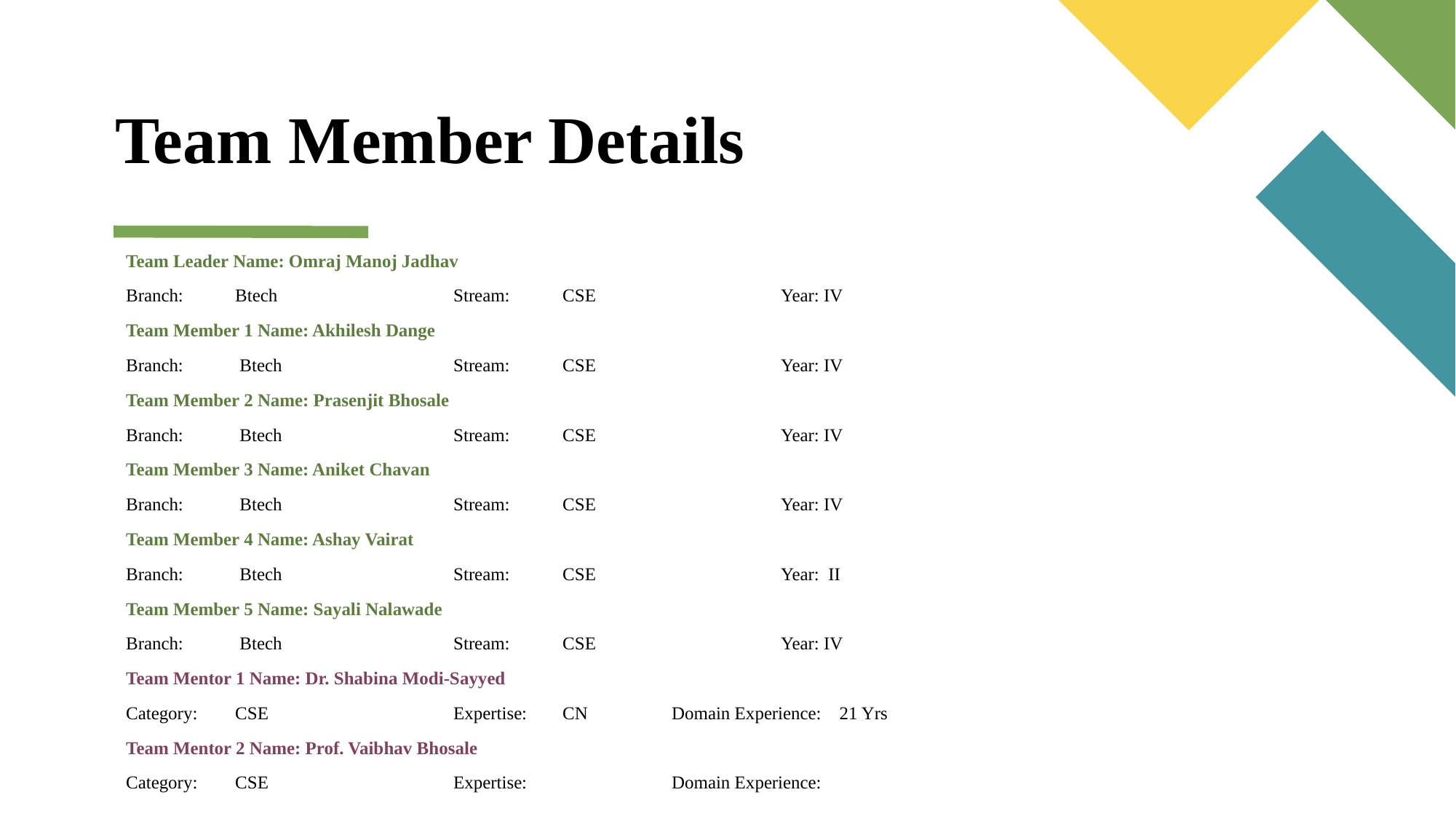

# Team Member Details
Team Leader Name: Omraj Manoj Jadhav
Branch: 	Btech		Stream: 	CSE		Year: IV
Team Member 1 Name: Akhilesh Dange
Branch:	 Btech 		Stream:	CSE		Year: IV
Team Member 2 Name: Prasenjit Bhosale
Branch:	 Btech 		Stream:	CSE		Year: IV
Team Member 3 Name: Aniket Chavan
Branch:	 Btech 		Stream:	CSE		Year: IV
Team Member 4 Name: Ashay Vairat
Branch:	 Btech 		Stream:	CSE		Year:  II
Team Member 5 Name: Sayali Nalawade
Branch:	 Btech 		Stream:	CSE		Year: IV
Team Mentor 1 Name: Dr. Shabina Modi-Sayyed
Category: 	CSE		Expertise:  	CN	Domain Experience:    21 Yrs
Team Mentor 2 Name: Prof. Vaibhav Bhosale
Category:	CSE	 	Expertise: 		Domain Experience: